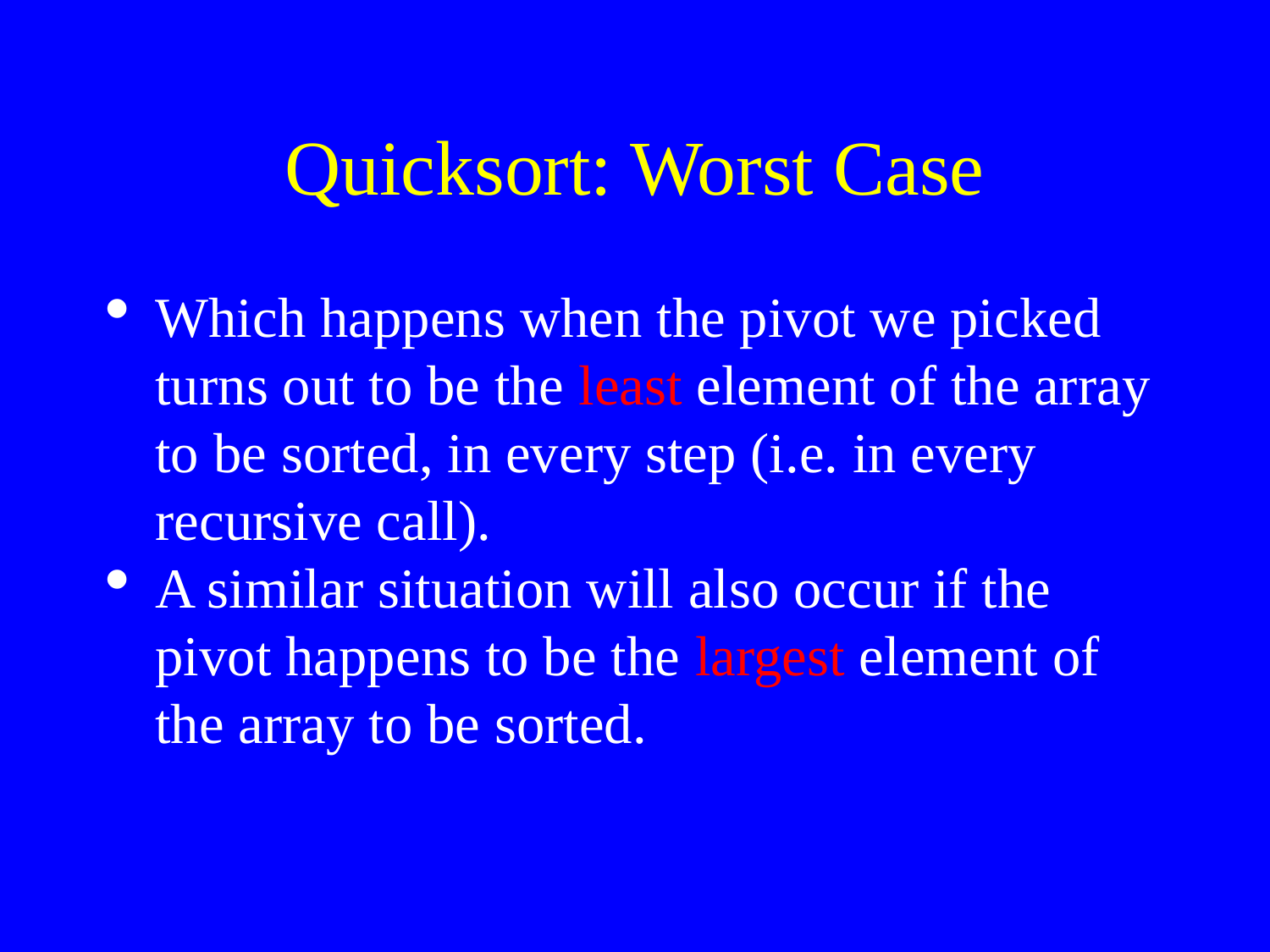

Quicksort: Worst Case
Which happens when the pivot we picked turns out to be the least element of the array to be sorted, in every step (i.e. in every recursive call).
A similar situation will also occur if the pivot happens to be the largest element of the array to be sorted.